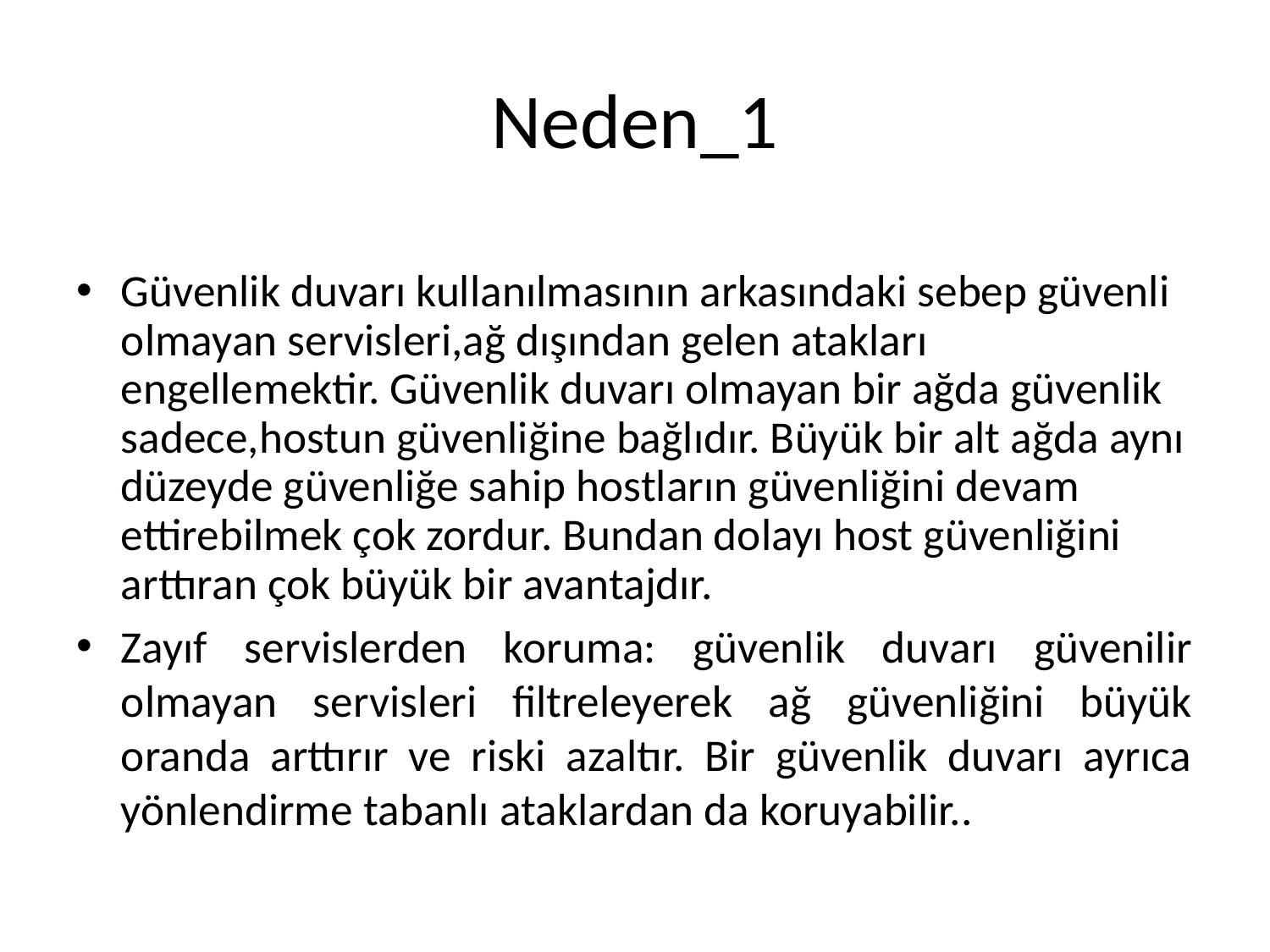

# Neden_1

Güvenlik duvarı kullanılmasının arkasındaki sebep güvenli olmayan servisleri,ağ dışından gelen atakları engellemektir. Güvenlik duvarı olmayan bir ağda güvenlik sadece,hostun güvenliğine bağlıdır. Büyük bir alt ağda aynı düzeyde güvenliğe sahip hostların güvenliğini devam ettirebilmek çok zordur. Bundan dolayı host güvenliğini arttıran çok büyük bir avantajdır.
Zayıf servislerden koruma: güvenlik duvarı güvenilir olmayan servisleri filtreleyerek ağ güvenliğini büyük oranda arttırır ve riski azaltır. Bir güvenlik duvarı ayrıca yönlendirme tabanlı ataklardan da koruyabilir..